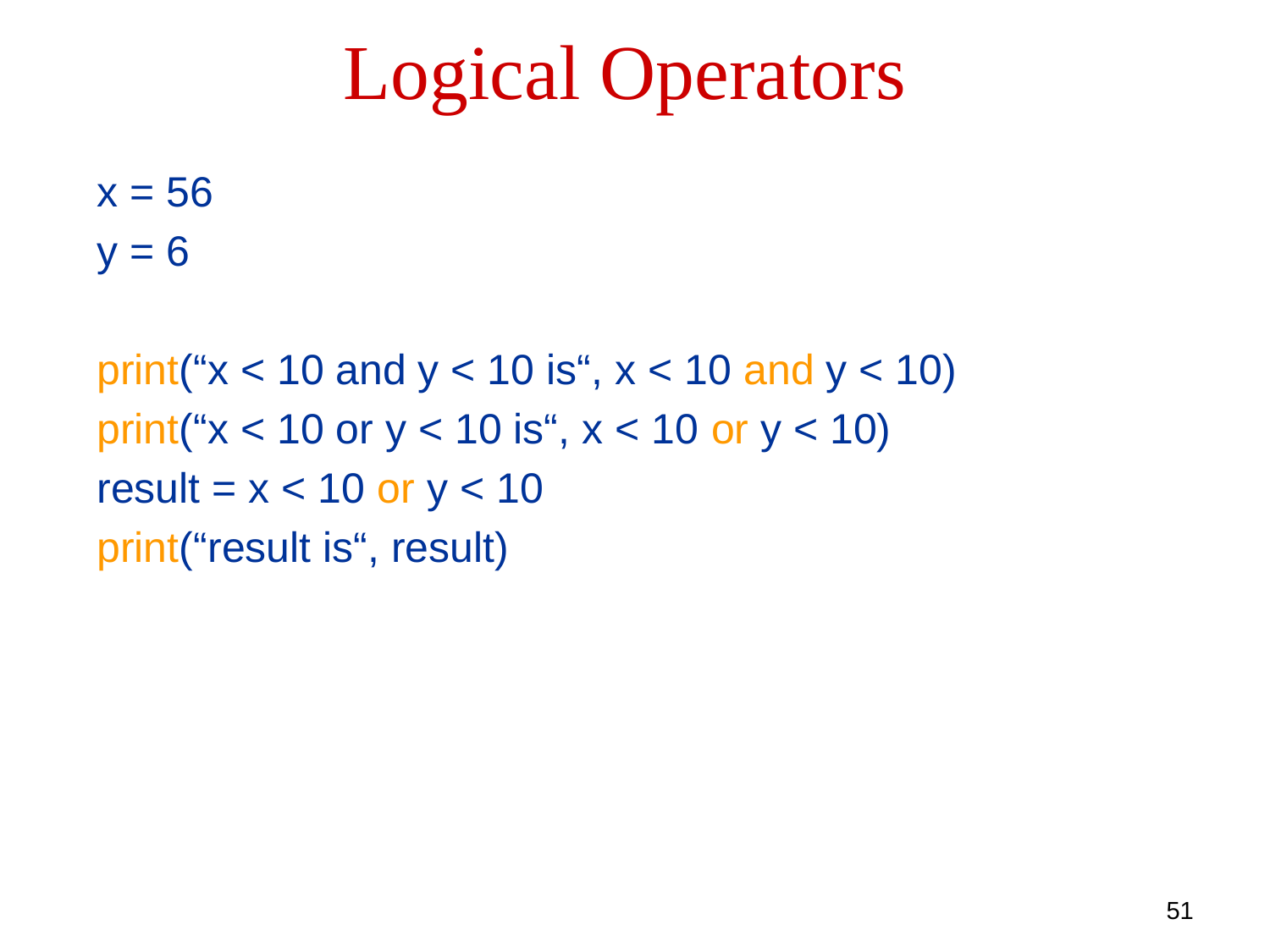

Logical Operators
x = 56
y = 6

print(“x < 10 and y < 10 is“, x < 10 and y < 10)
print(“x < 10 or y < 10 is“, x < 10 or y < 10)
result = x < 10 or y < 10
print(“result is“, result)
51